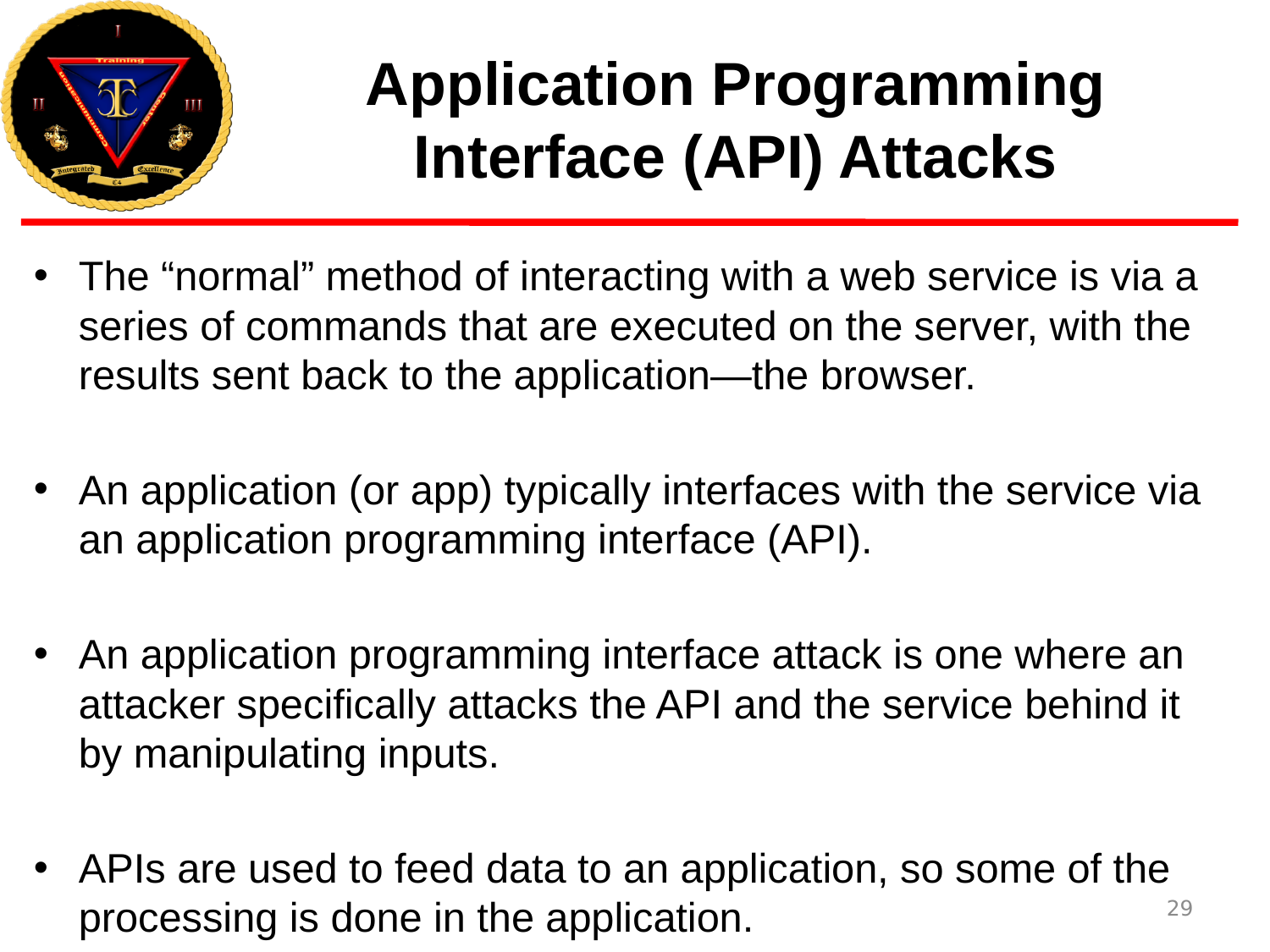

# Application Programming Interface (API) Attacks
The “normal” method of interacting with a web service is via a series of commands that are executed on the server, with the results sent back to the application—the browser.

An application (or app) typically interfaces with the service via an application programming interface (API).

An application programming interface attack is one where an attacker specifically attacks the API and the service behind it by manipulating inputs.

APIs are used to feed data to an application, so some of the processing is done in the application.
29